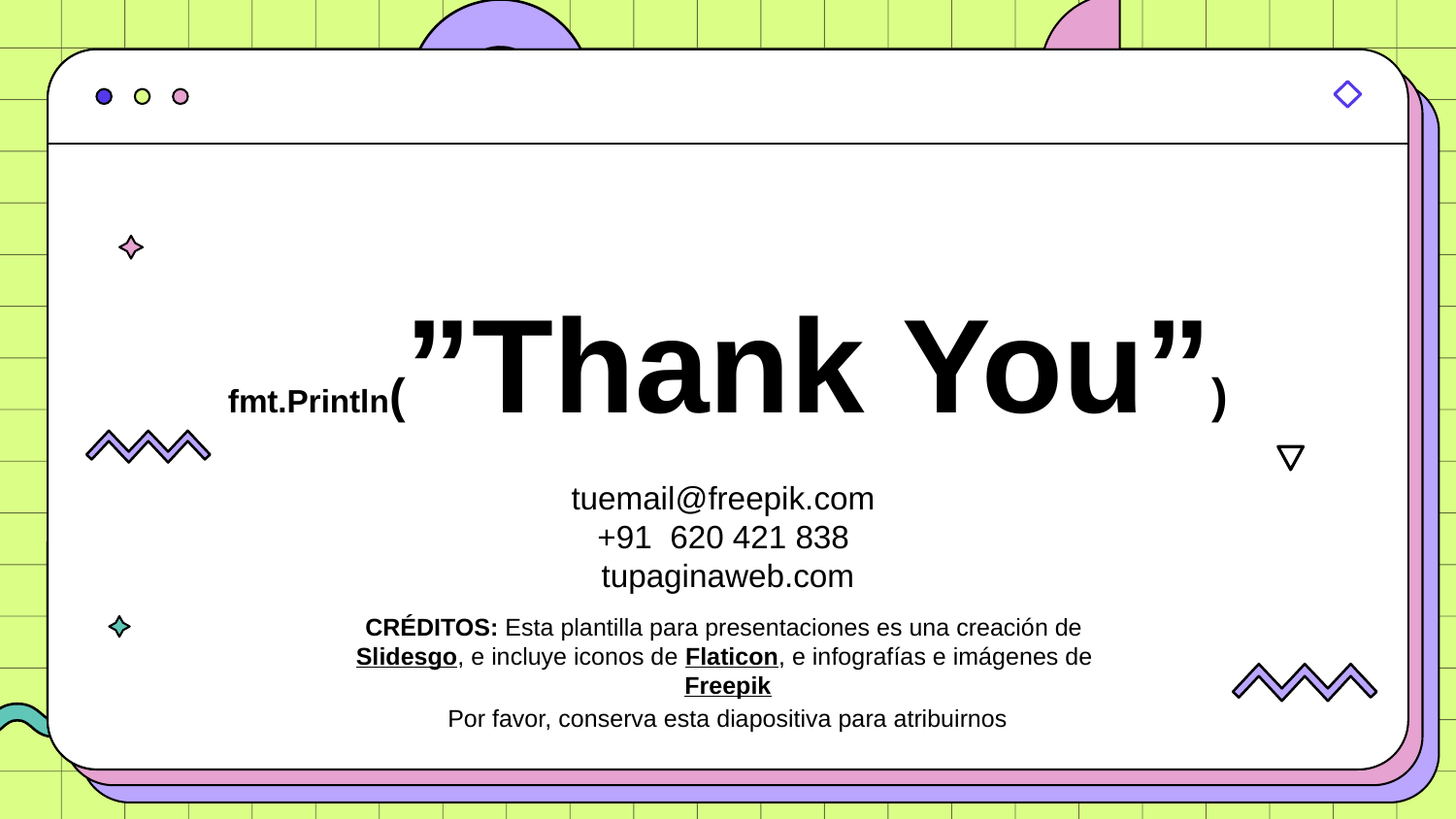

# fmt.Println(”Thank You”)

tuemail@freepik.com
+91  620 421 838
tupaginaweb.com

Por favor, conserva esta diapositiva para atribuirnos